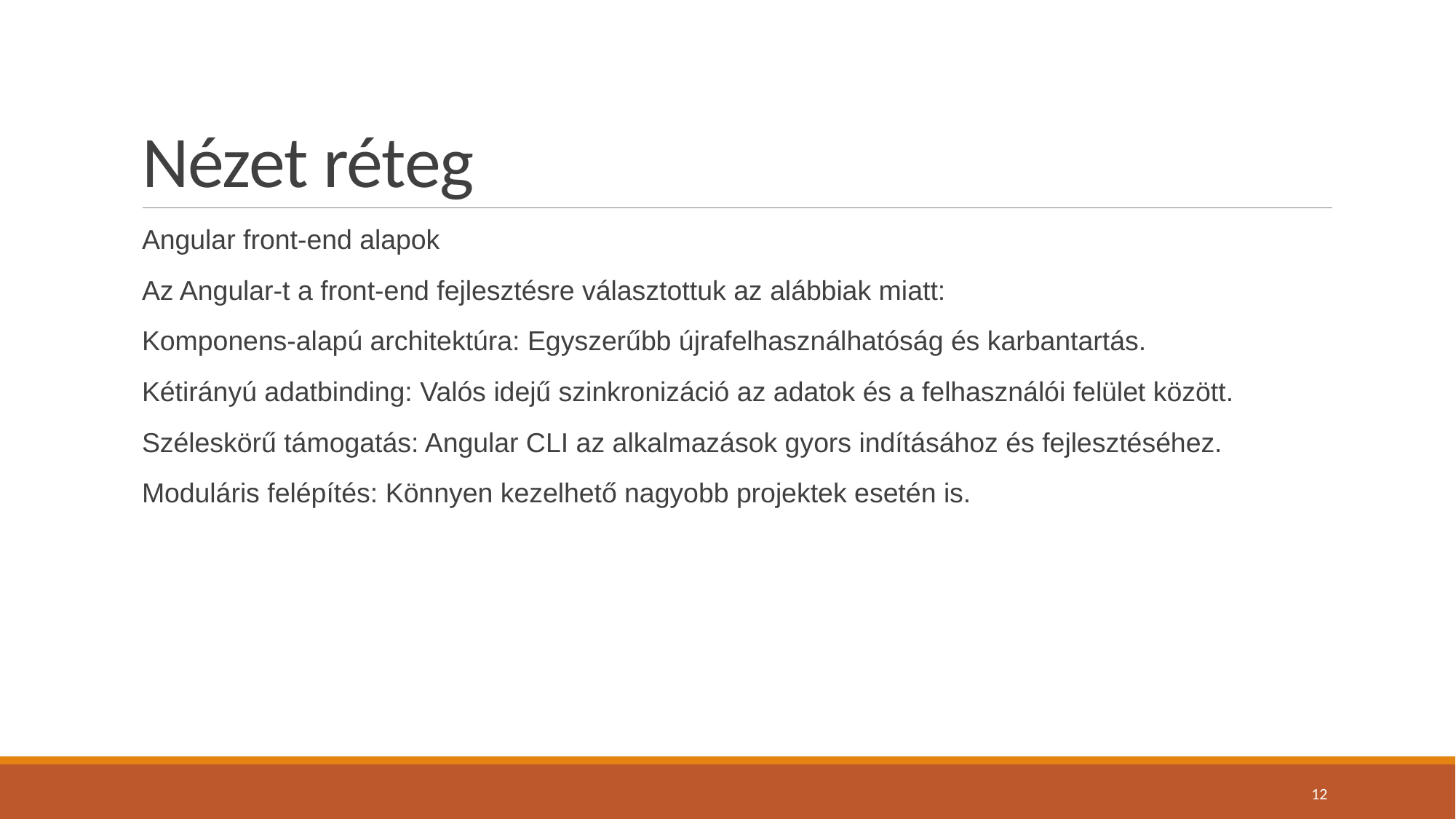

# Nézet réteg
Angular front-end alapok
Az Angular-t a front-end fejlesztésre választottuk az alábbiak miatt:
Komponens-alapú architektúra: Egyszerűbb újrafelhasználhatóság és karbantartás.
Kétirányú adatbinding: Valós idejű szinkronizáció az adatok és a felhasználói felület között.
Széleskörű támogatás: Angular CLI az alkalmazások gyors indításához és fejlesztéséhez.
Moduláris felépítés: Könnyen kezelhető nagyobb projektek esetén is.

12